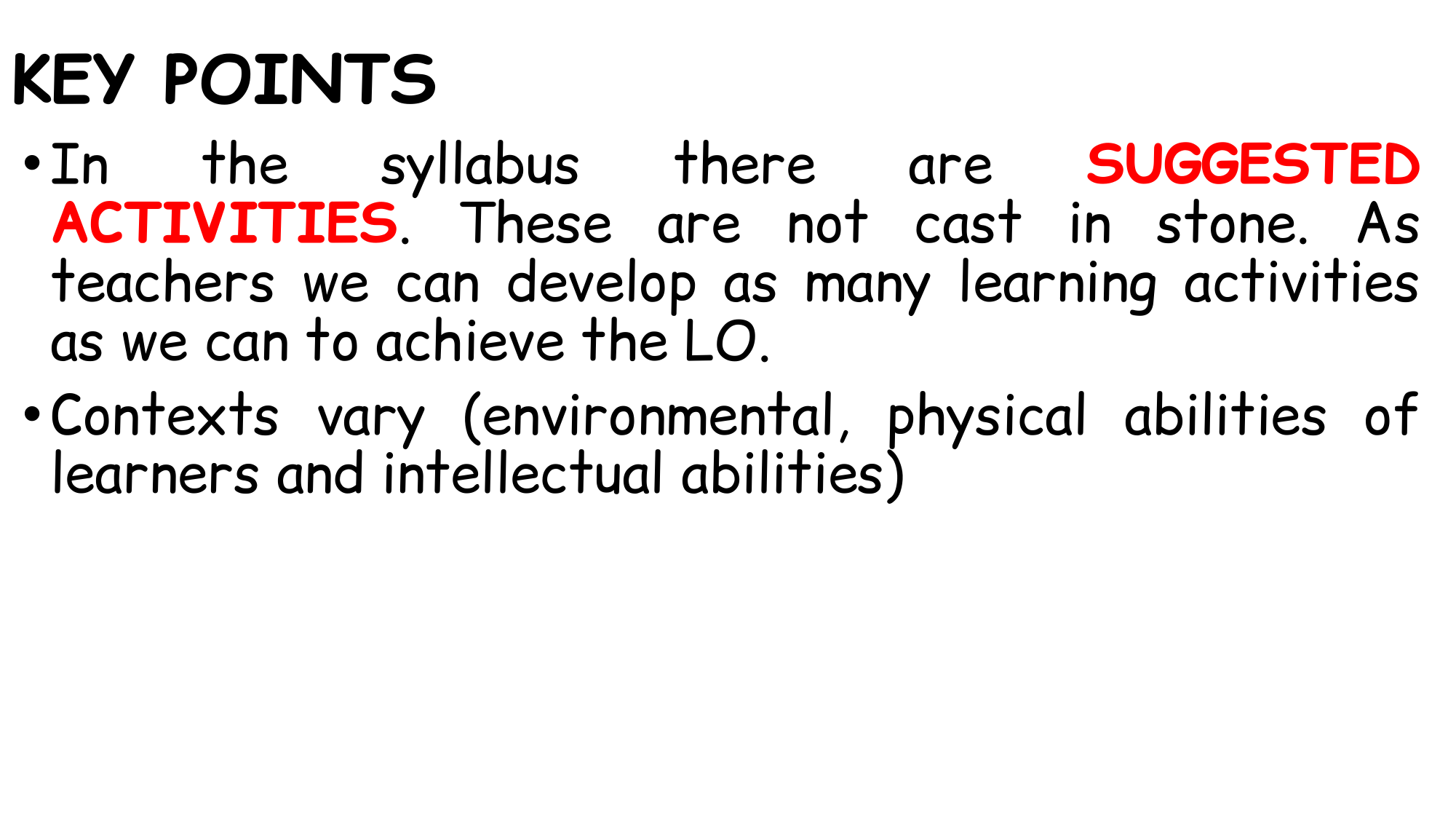

# KEY POINTS
In the syllabus there are SUGGESTED ACTIVITIES. These are not cast in stone. As teachers we can develop as many learning activities as we can to achieve the LO.
Contexts vary (environmental, physical abilities of learners and intellectual abilities)